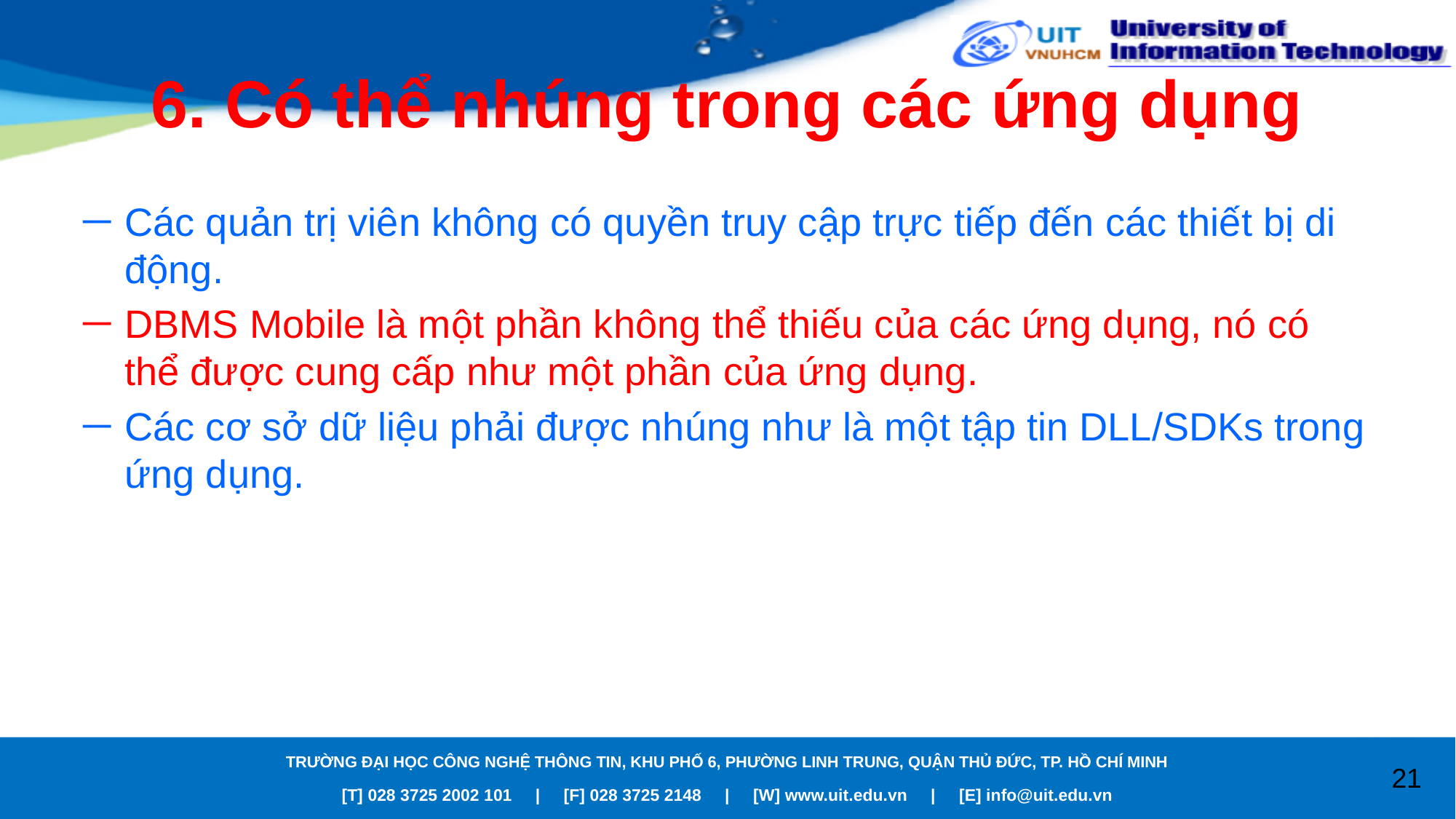

# 6. Có thể nhúng trong các ứng dụng
Các quản trị viên không có quyền truy cập trực tiếp đến các thiết bị di động.
DBMS Mobile là một phần không thể thiếu của các ứng dụng, nó có thể được cung cấp như một phần của ứng dụng.
Các cơ sở dữ liệu phải được nhúng như là một tập tin DLL/SDKs trong ứng dụng.